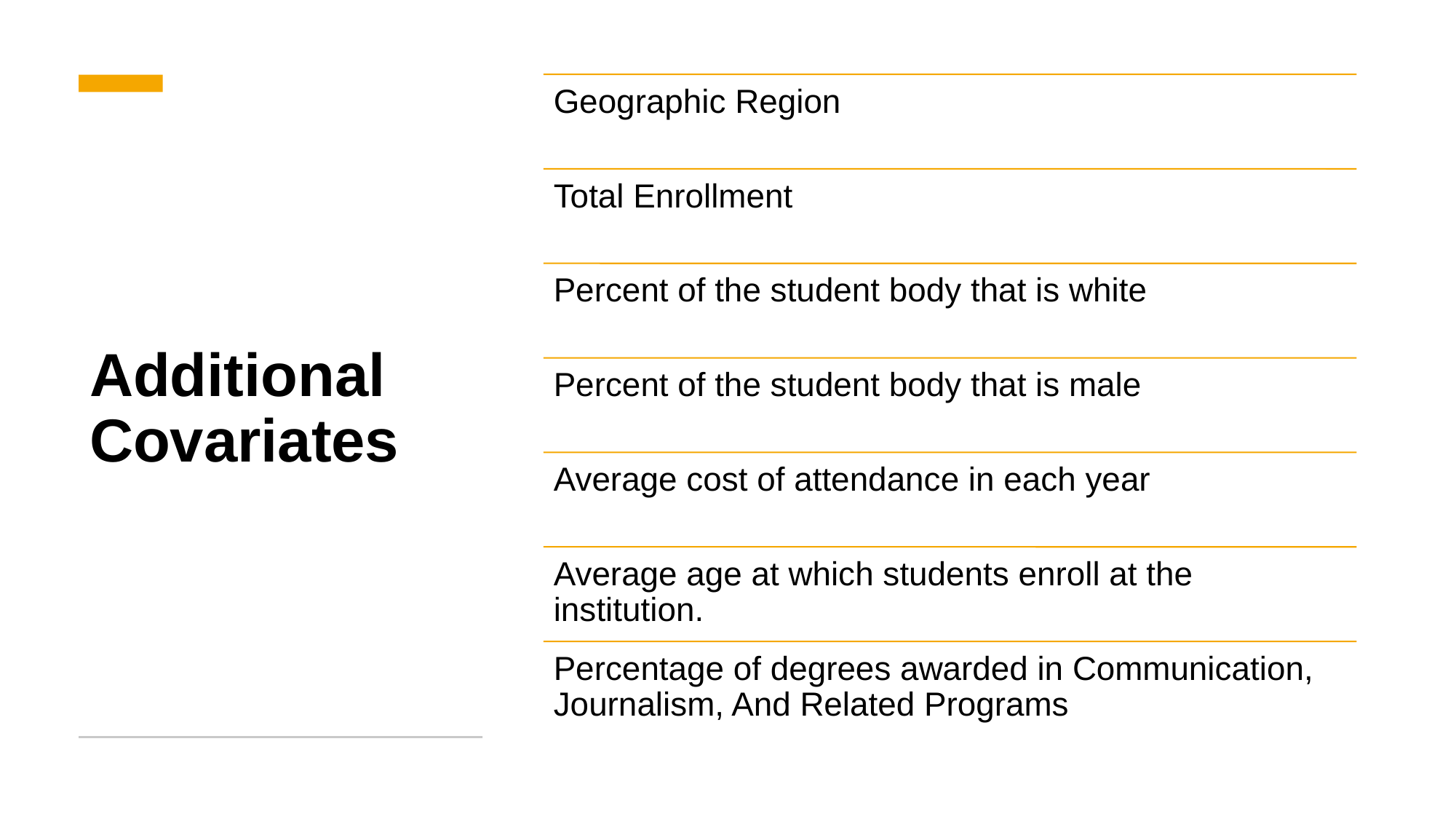

Geographic Region
Total Enrollment
Percent of the student body that is white
Percent of the student body that is male
Average cost of attendance in each year
Average age at which students enroll at the institution.
Percentage of degrees awarded in Communication, Journalism, And Related Programs
# Additional Covariates